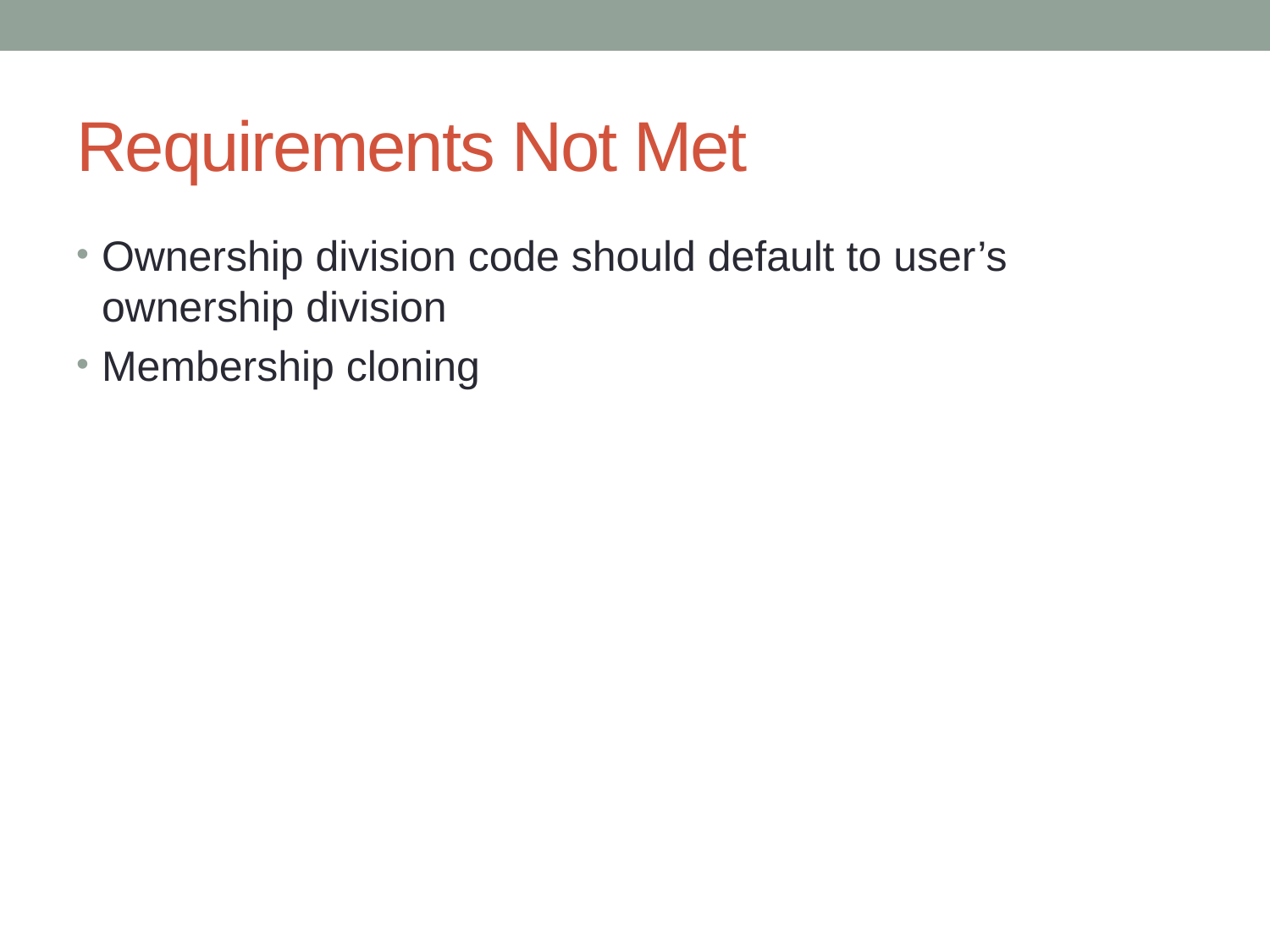

# Requirements Not Met
Ownership division code should default to user’s ownership division
Membership cloning